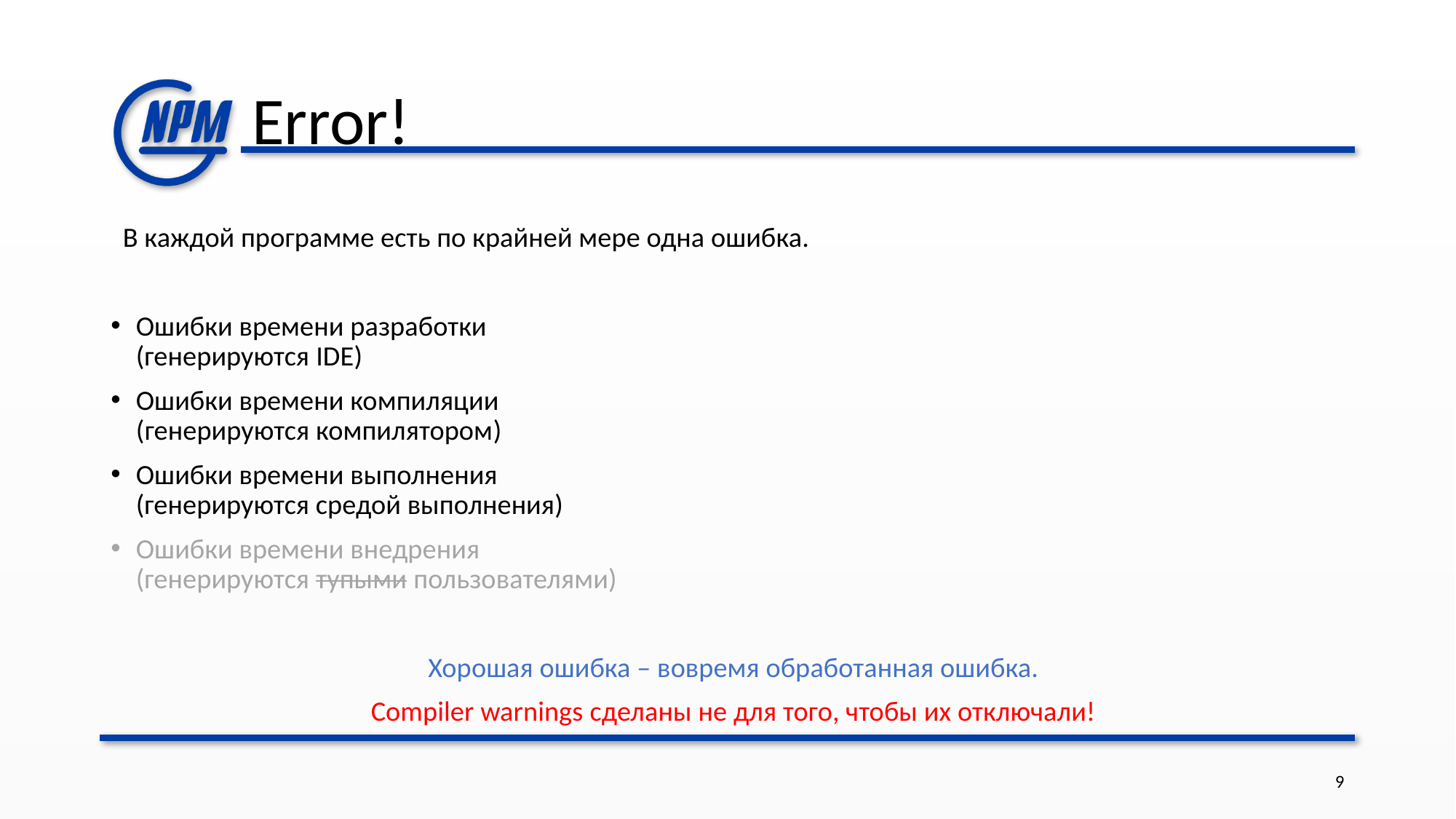

# Error!
В каждой программе есть по крайней мере одна ошибка.

Ошибки времени разработки
(генерируются IDE)
Ошибки времени компиляции
(генерируются компилятором)
Ошибки времени выполнения
(генерируются средой выполнения)
Ошибки времени внедрения
(генерируются тупыми пользователями)

Хорошая ошибка – вовремя обработанная ошибка.
Compiler warnings сделаны не для того, чтобы их отключали!
9